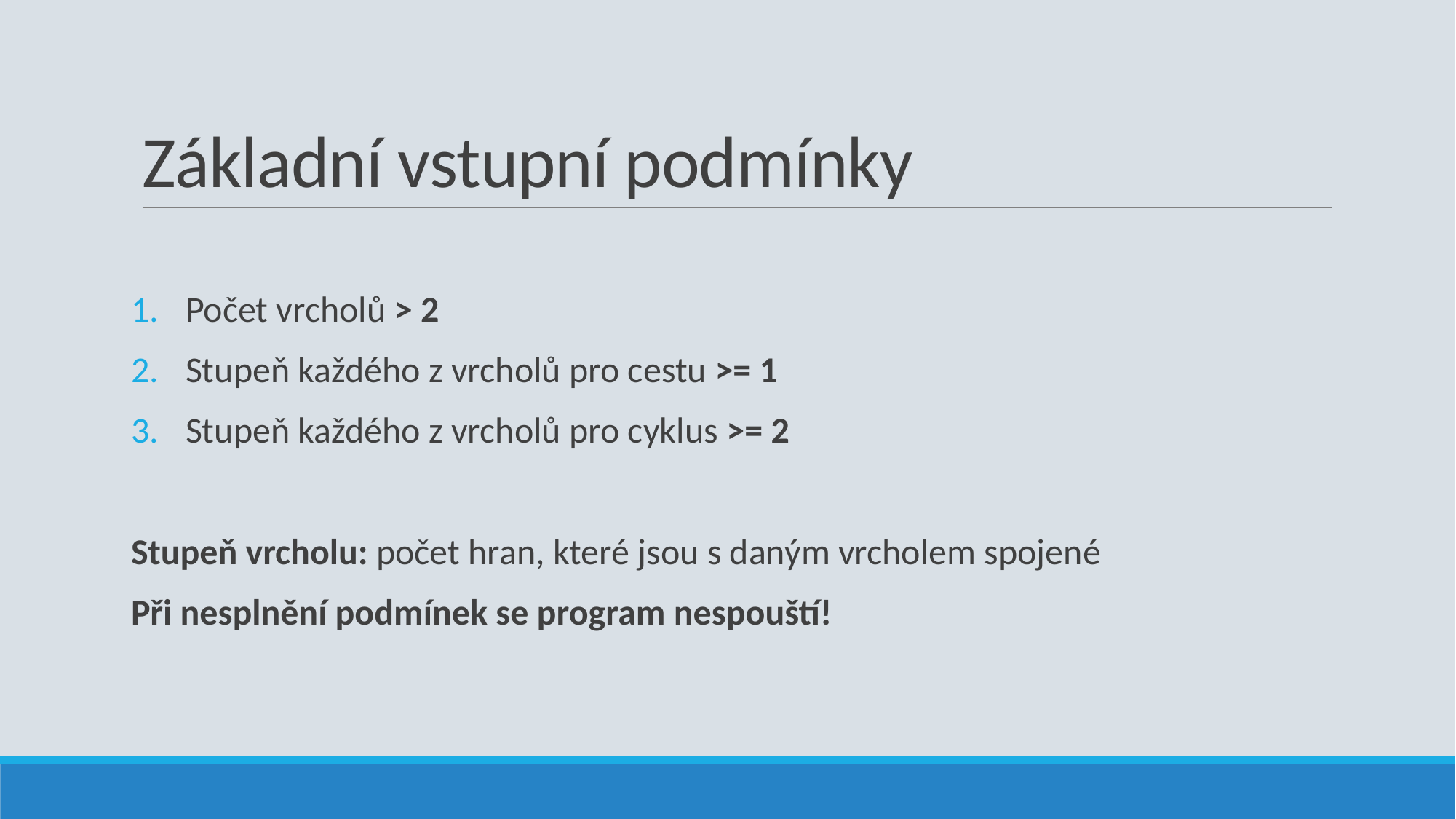

# Základní vstupní podmínky

Počet vrcholů > 2
Stupeň každého z vrcholů pro cestu >= 1
Stupeň každého z vrcholů pro cyklus >= 2

Stupeň vrcholu: počet hran, které jsou s daným vrcholem spojené
Při nesplnění podmínek se program nespouští!